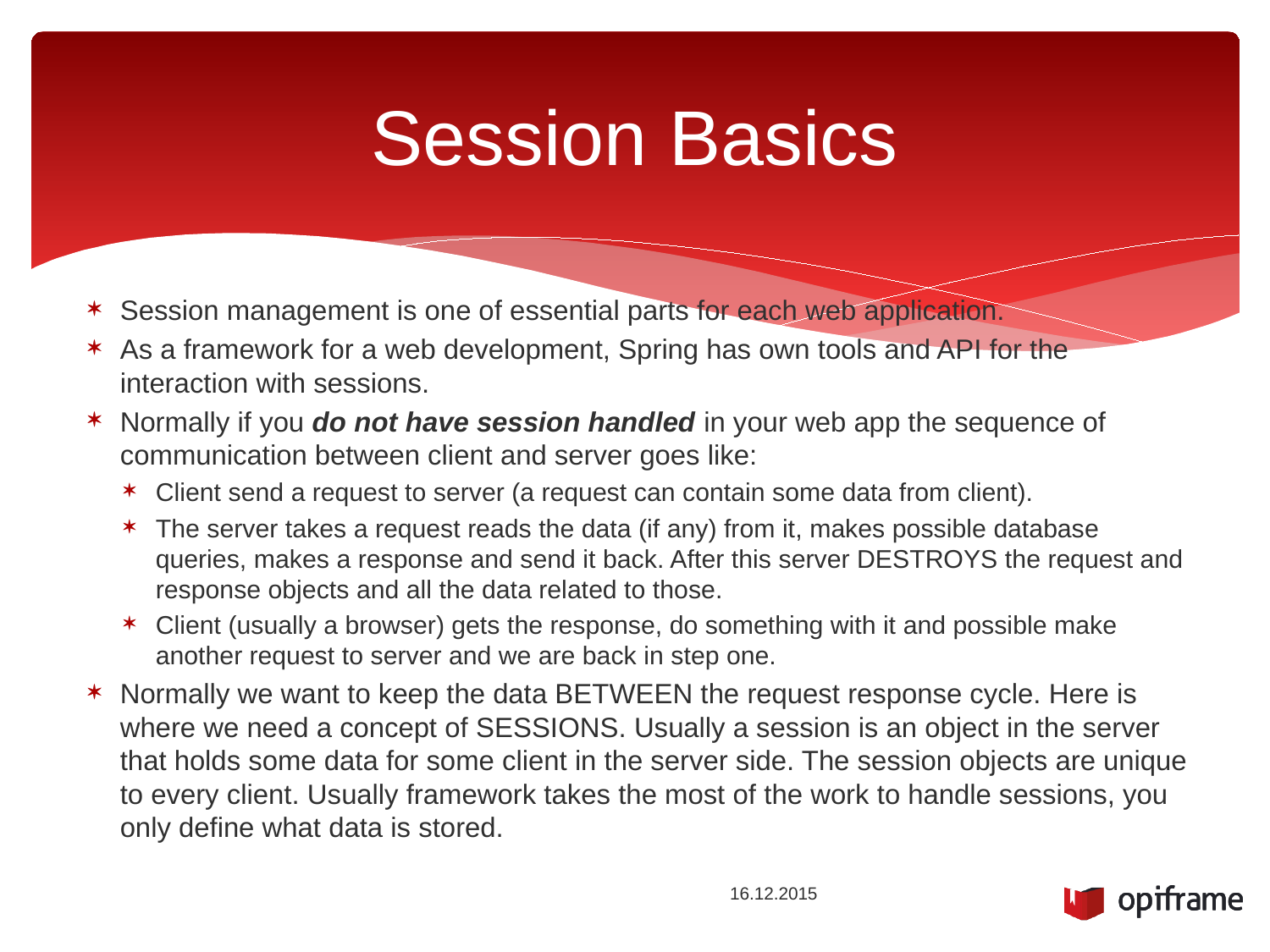

# Session Basics
Session management is one of essential parts for each web application.
As a framework for a web development, Spring has own tools and API for the interaction with sessions.
Normally if you do not have session handled in your web app the sequence of communication between client and server goes like:
Client send a request to server (a request can contain some data from client).
The server takes a request reads the data (if any) from it, makes possible database queries, makes a response and send it back. After this server DESTROYS the request and response objects and all the data related to those.
Client (usually a browser) gets the response, do something with it and possible make another request to server and we are back in step one.
Normally we want to keep the data BETWEEN the request response cycle. Here is where we need a concept of SESSIONS. Usually a session is an object in the server that holds some data for some client in the server side. The session objects are unique to every client. Usually framework takes the most of the work to handle sessions, you only define what data is stored.

16.12.2015